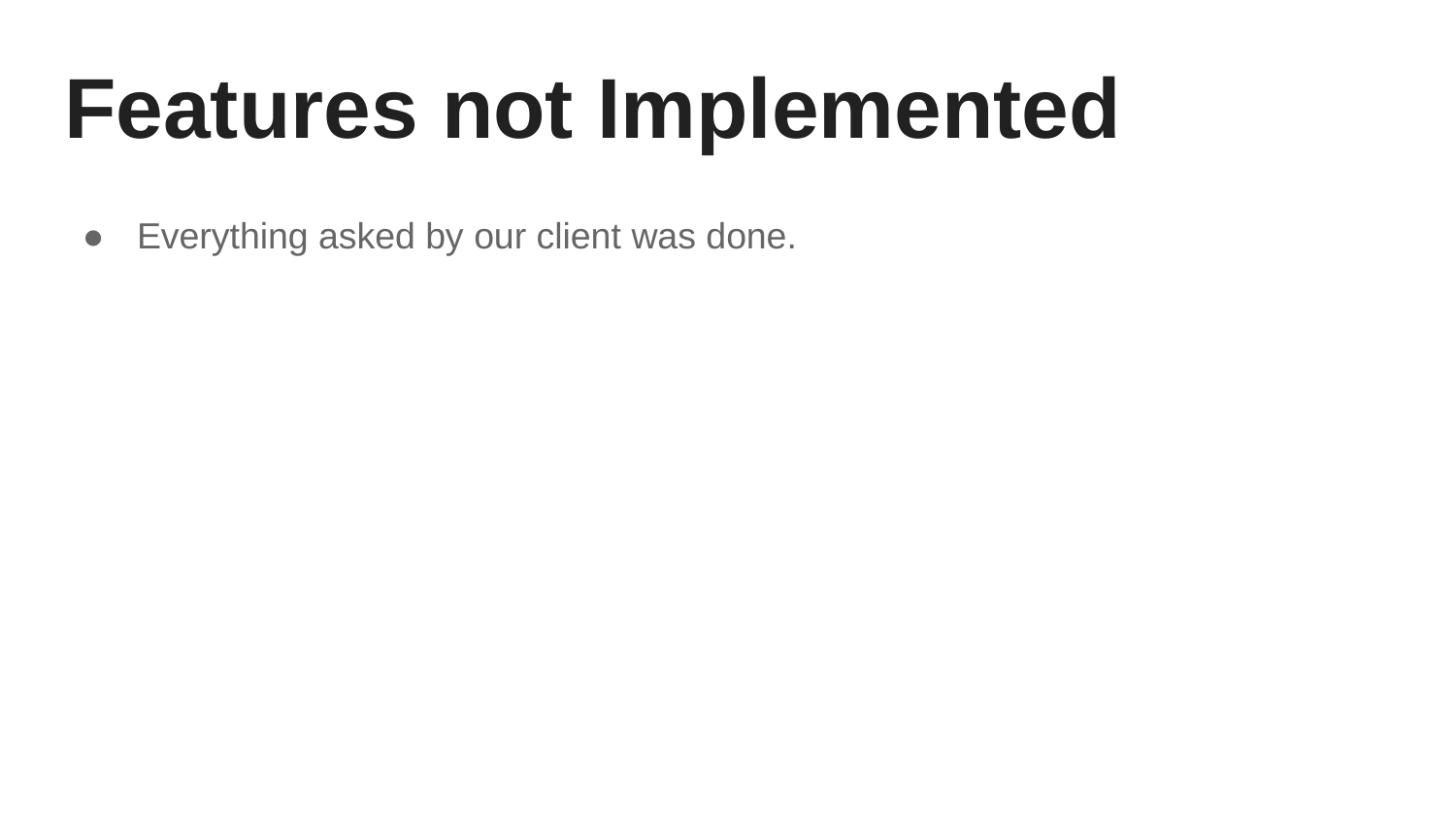

# Features not Implemented
Everything asked by our client was done.